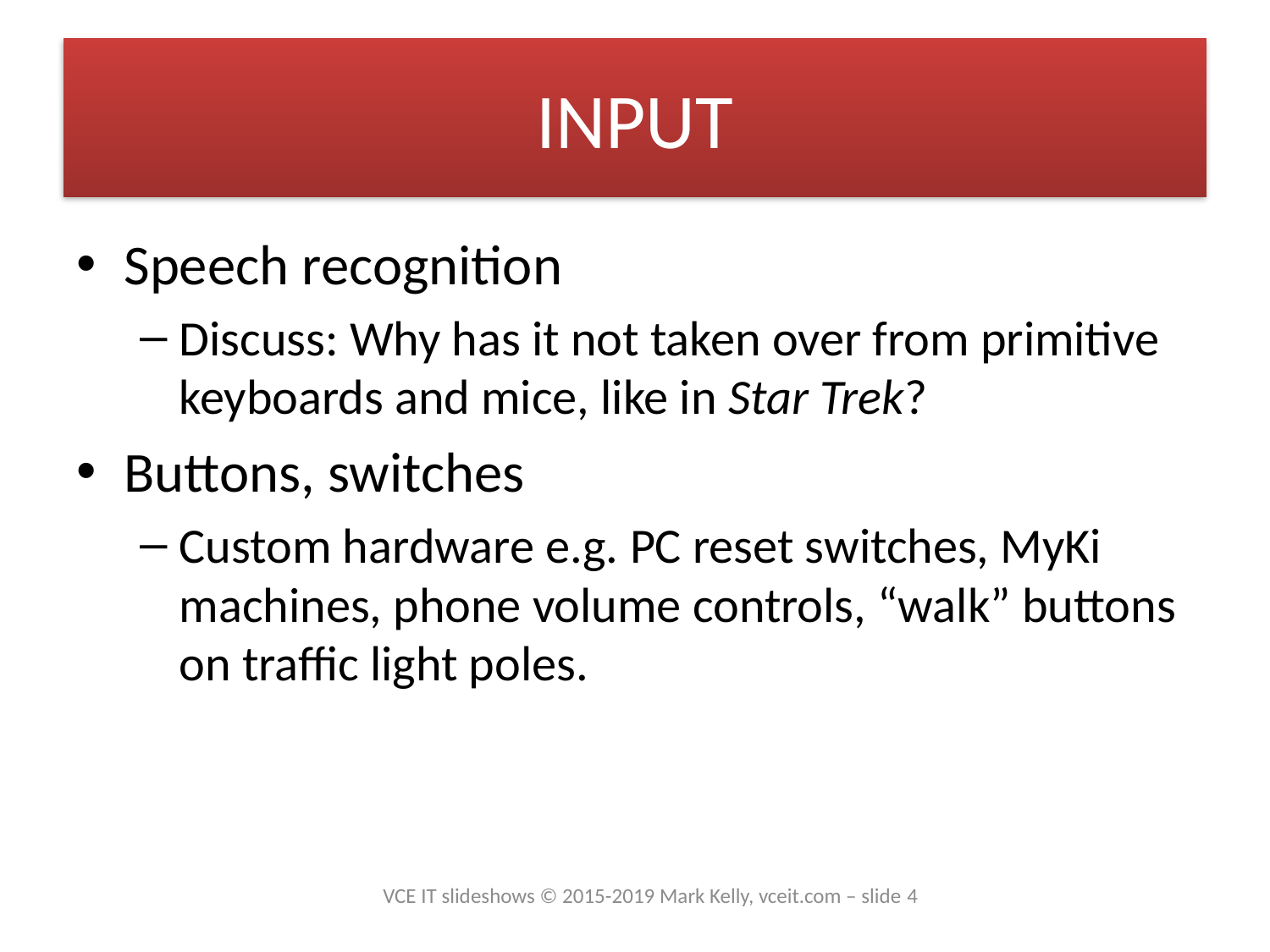

# INPUT
Speech recognition
Discuss: Why has it not taken over from primitive keyboards and mice, like in Star Trek?
Buttons, switches
Custom hardware e.g. PC reset switches, MyKi machines, phone volume controls, “walk” buttons on traffic light poles.

VCE IT slideshows © 2015-2019 Mark Kelly, vceit.com – slide 4